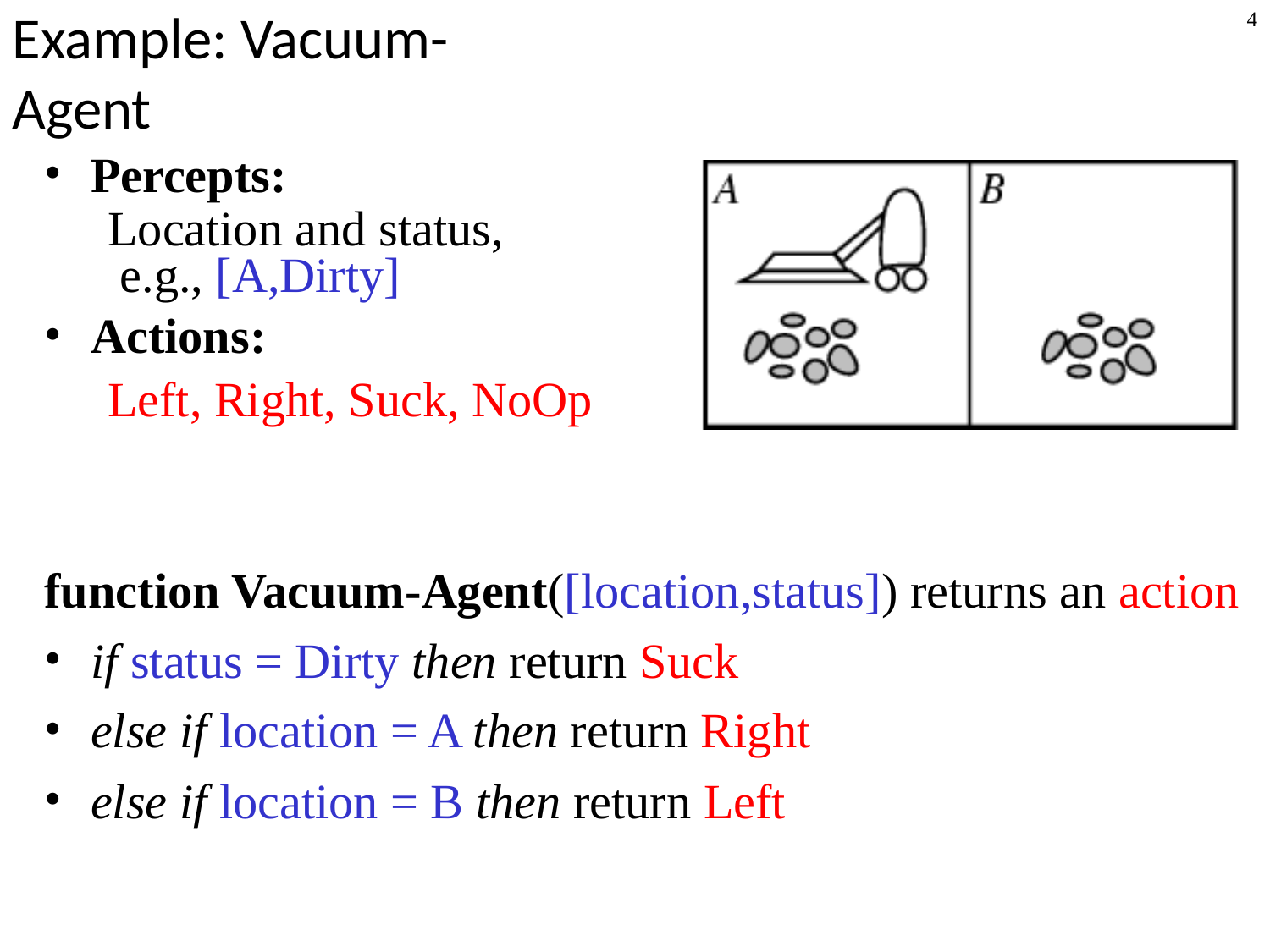

4
# Example: Vacuum-Agent
Percepts:
Location and status,  e.g., [A,Dirty]
Actions:
Left, Right, Suck, NoOp

function Vacuum-Agent([location,status]) returns an action
if status = Dirty then return Suck
else if location = A then return Right
else if location = B then return Left